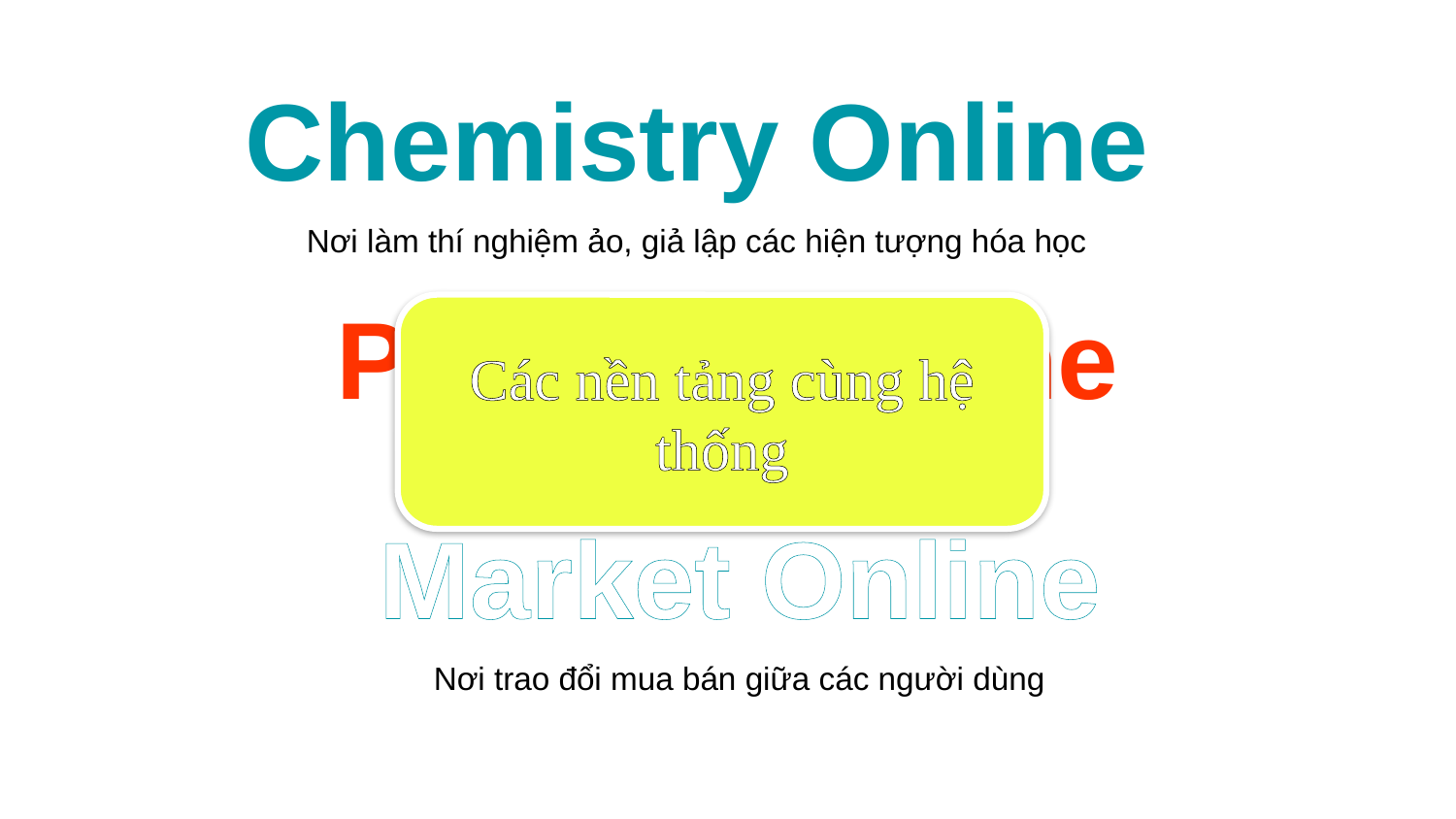

Chemistry Online
Nơi làm thí nghiệm ảo, giả lập các hiện tượng hóa học
Physics Online
Các nền tảng cùng hệ thống
Nơi giả lập các hiện tượng vật lí
Market Online
Nơi trao đổi mua bán giữa các người dùng